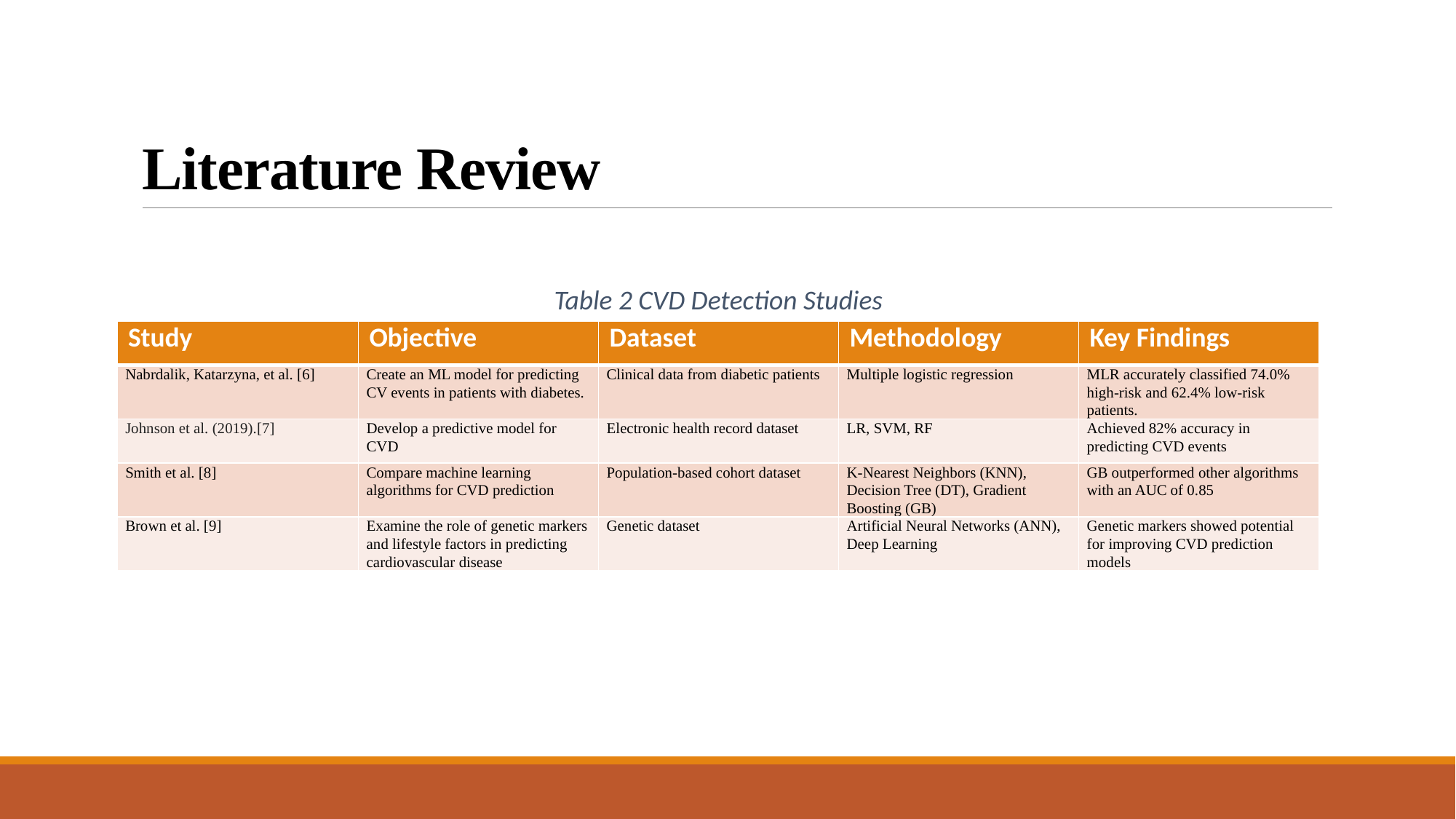

# Literature Review
Table 2 CVD Detection Studies
| Study | Objective | Dataset | Methodology | Key Findings |
| --- | --- | --- | --- | --- |
| Nabrdalik, Katarzyna, et al. [6] | Create an ML model for predicting CV events in patients with diabetes. | Clinical data from diabetic patients | Multiple logistic regression | MLR accurately classified 74.0% high-risk and 62.4% low-risk patients. |
| Johnson et al. (2019).[7] | Develop a predictive model for CVD | Electronic health record dataset | LR, SVM, RF | Achieved 82% accuracy in predicting CVD events |
| Smith et al. [8] | Compare machine learning algorithms for CVD prediction | Population-based cohort dataset | K-Nearest Neighbors (KNN), Decision Tree (DT), Gradient Boosting (GB) | GB outperformed other algorithms with an AUC of 0.85 |
| Brown et al. [9] | Examine the role of genetic markers and lifestyle factors in predicting cardiovascular disease | Genetic dataset | Artificial Neural Networks (ANN), Deep Learning | Genetic markers showed potential for improving CVD prediction models |